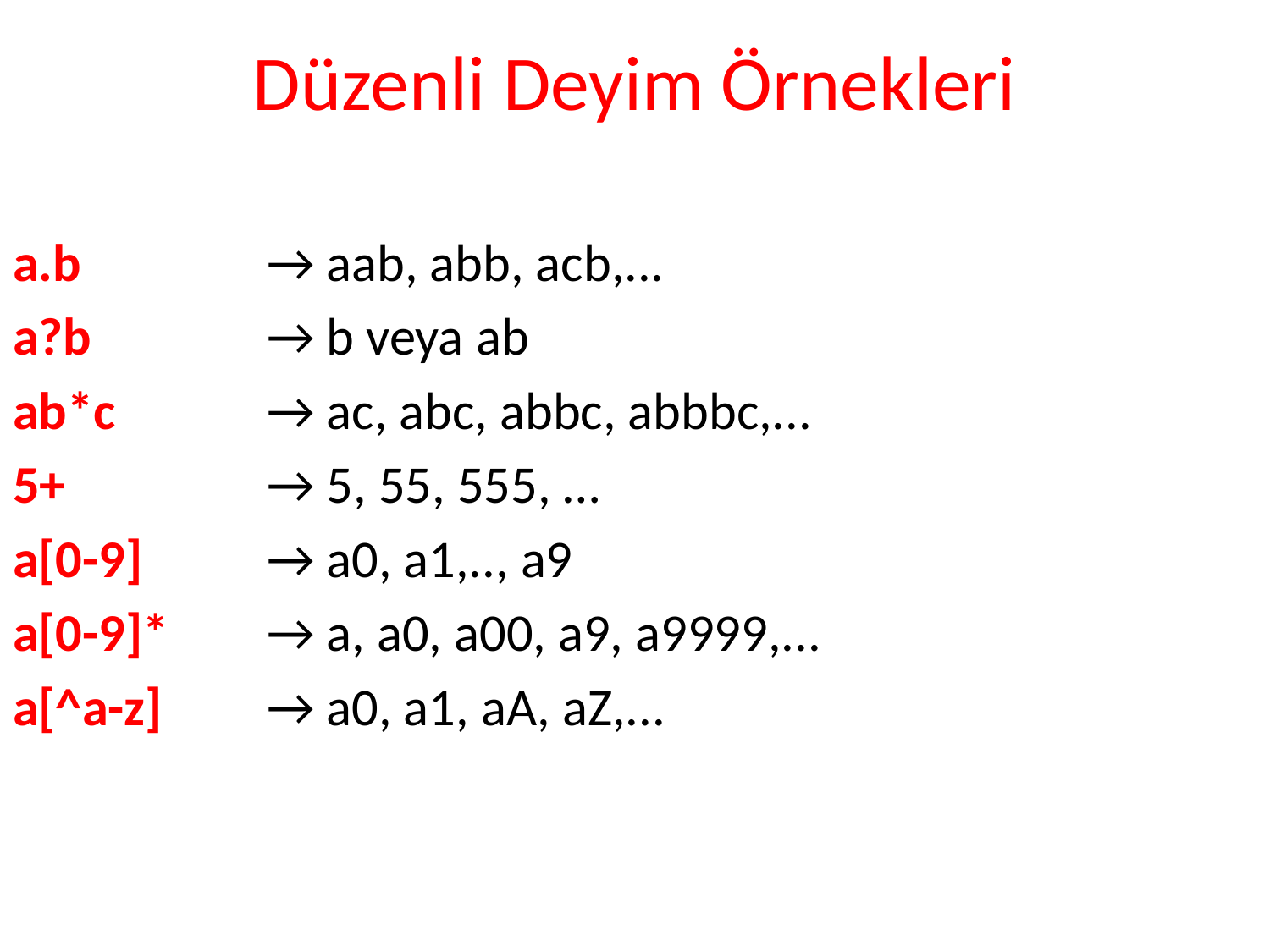

# Düzenli Deyim Örnekleri

a.b             	→ aab, abb, acb,...
a?b            	→ b veya ab
ab*c          	→ ac, abc, abbc, abbbc,...
5+ 		→ 5, 55, 555, …
a[0-9] 	→ a0, a1,.., a9
a[0-9]*      	→ a, a0, a00, a9, a9999,...
a[^a-z]      	→ a0, a1, aA, aZ,...